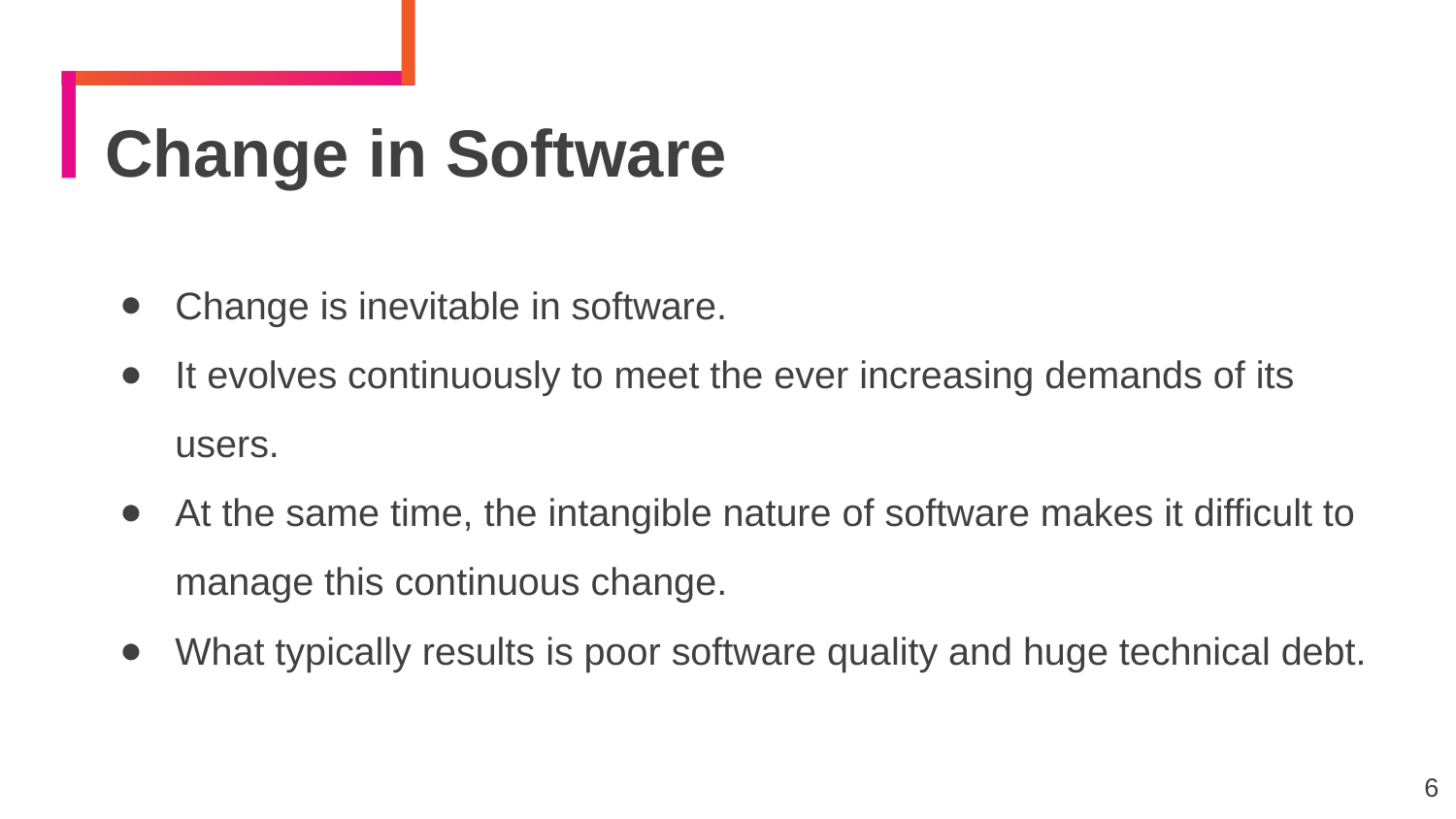

Change in Software
Change is inevitable in software.
It evolves continuously to meet the ever increasing demands of its users.
At the same time, the intangible nature of software makes it difficult to manage this continuous change.
What typically results is poor software quality and huge technical debt.
6